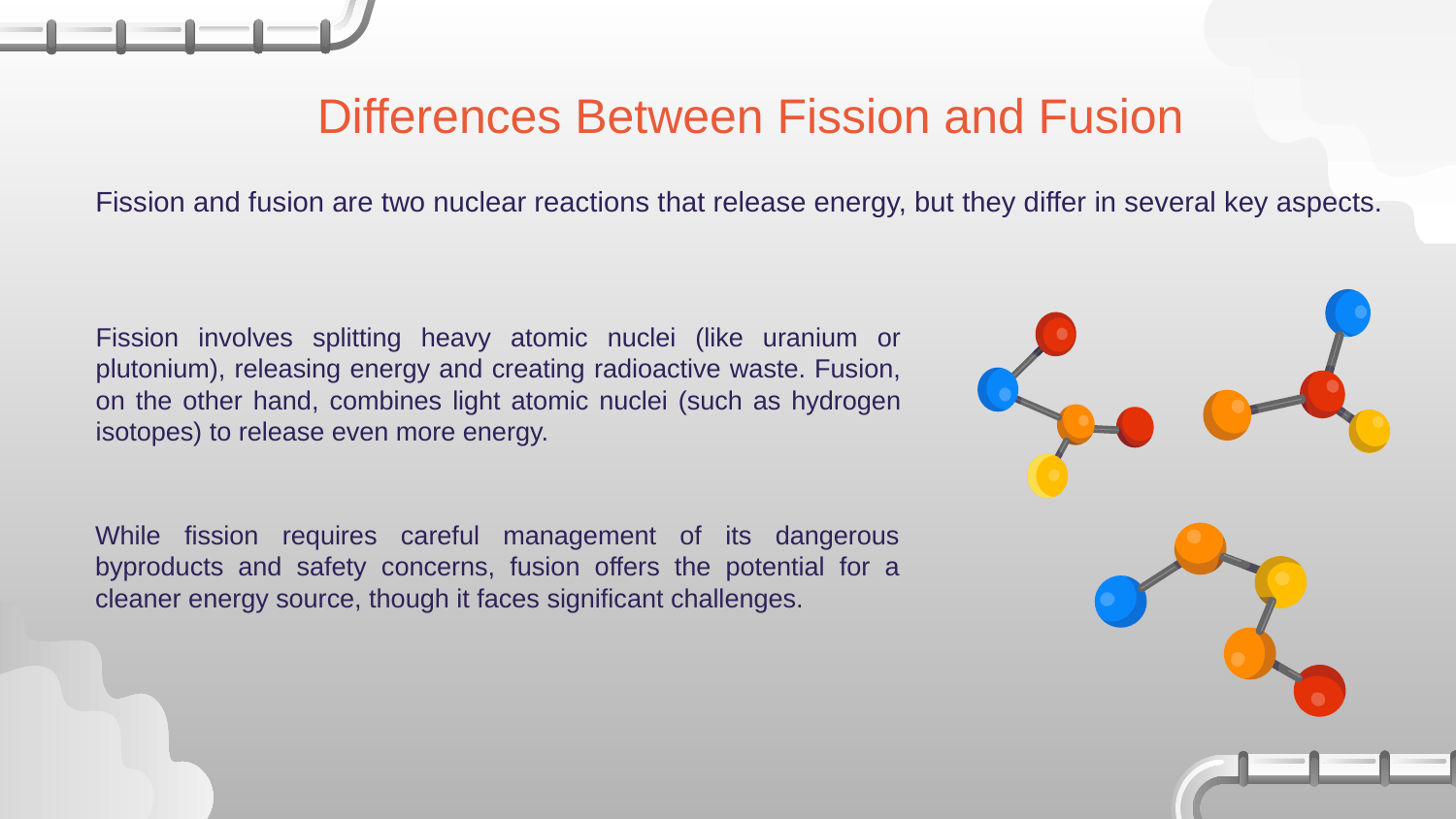

# Differences Between Fission and Fusion
Fission and fusion are two nuclear reactions that release energy, but they differ in several key aspects.

Fission involves splitting heavy atomic nuclei (like uranium or plutonium), releasing energy and creating radioactive waste. Fusion, on the other hand, combines light atomic nuclei (such as hydrogen isotopes) to release even more energy.
While fission requires careful management of its dangerous byproducts and safety concerns, fusion offers the potential for a cleaner energy source, though it faces significant challenges.